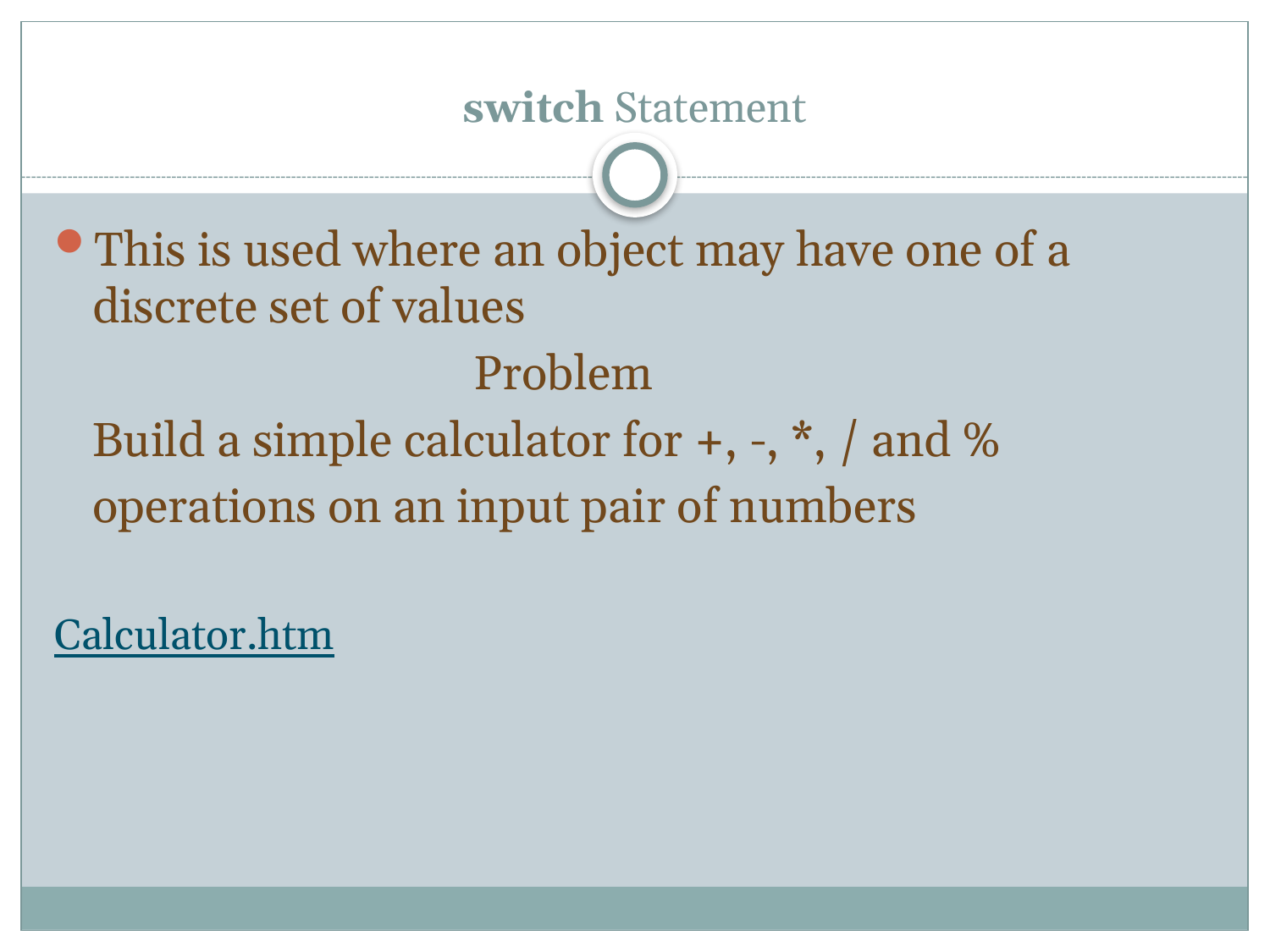

# switch Statement
This is used where an object may have one of a discrete set of values
				Problem
	Build a simple calculator for +, -, *, / and %
	operations on an input pair of numbers

Calculator.htm